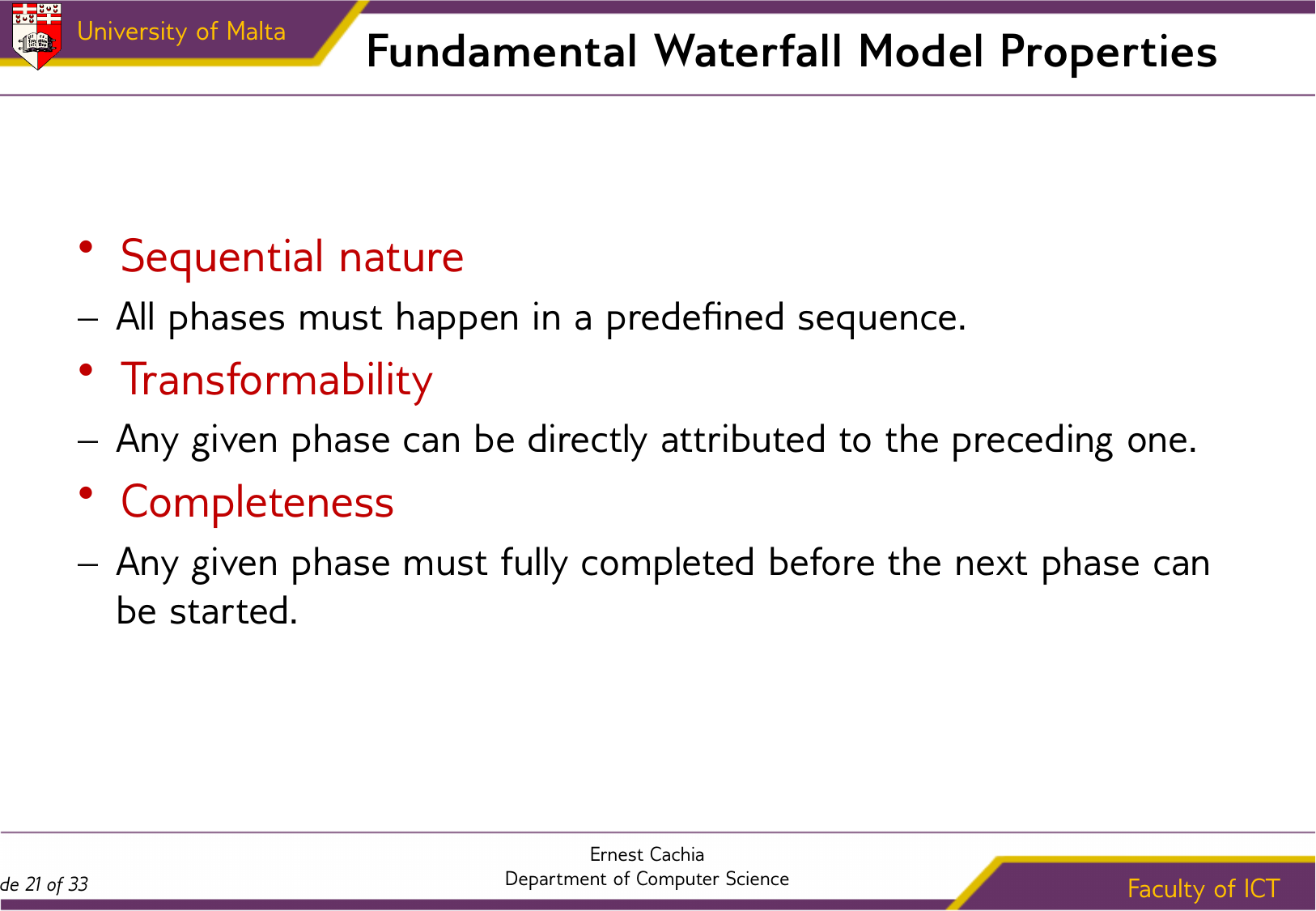

# Fundamental Waterfall Model Properties
Sequential nature
All phases must happen in a predefined sequence.
Transformability
Any given phase can be directly attributed to the preceding one.
Completeness
Any given phase must fully completed before the next phase can be started.
Ernest Cachia
Department of Computer Science
Faculty of ICT